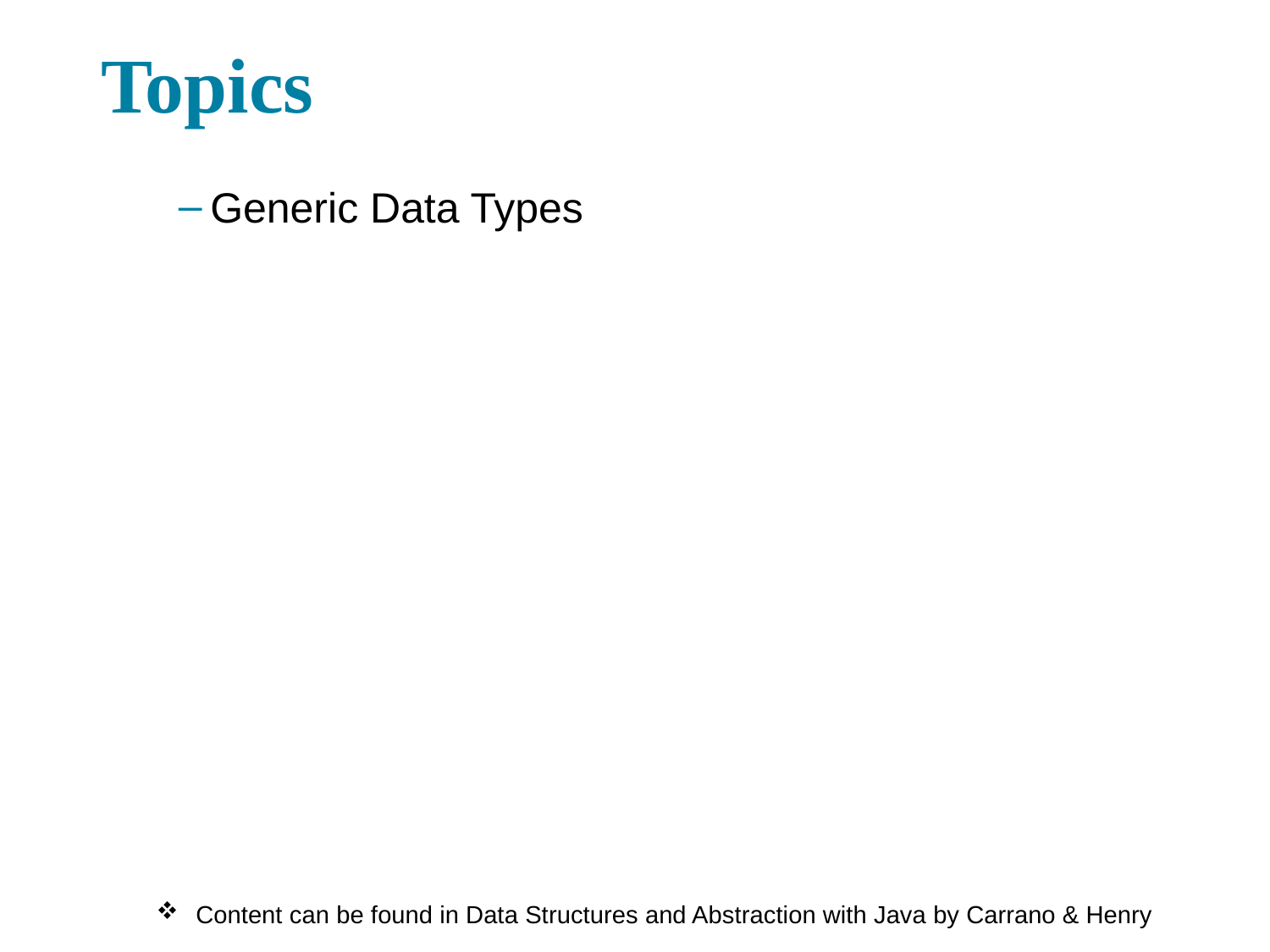

# Topics
Generic Data Types

Content can be found in Data Structures and Abstraction with Java by Carrano & Henry